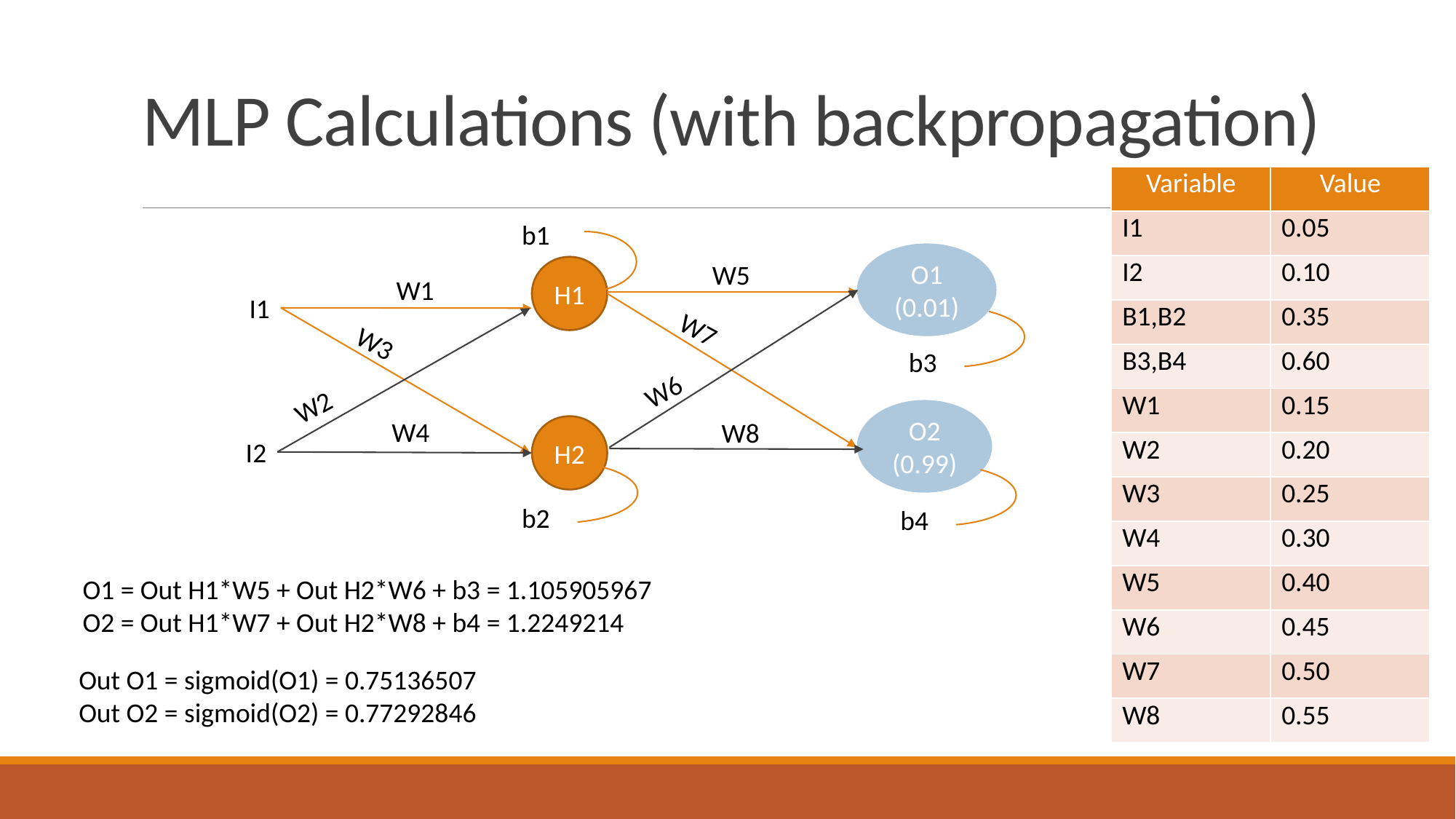

# MLP Calculations (with backpropagation)
| Variable | Value |
| --- | --- |
| I1 | 0.05 |
| I2 | 0.10 |
| B1,B2 | 0.35 |
| B3,B4 | 0.60 |
| W1 | 0.15 |
| W2 | 0.20 |
| W3 | 0.25 |
| W4 | 0.30 |
| W5 | 0.40 |
| W6 | 0.45 |
| W7 | 0.50 |
| W8 | 0.55 |
b1

O1
(0.01)
W5
H1
W1
I1

W7
W3
b3
W6
W2
O2 (0.99)
W4
W8
H2
I2

b2
b4
O1 = Out H1*W5 + Out H2*W6 + b3 = 1.105905967
O2 = Out H1*W7 + Out H2*W8 + b4 = 1.2249214
Out O1 = sigmoid(O1) = 0.75136507
Out O2 = sigmoid(O2) = 0.77292846